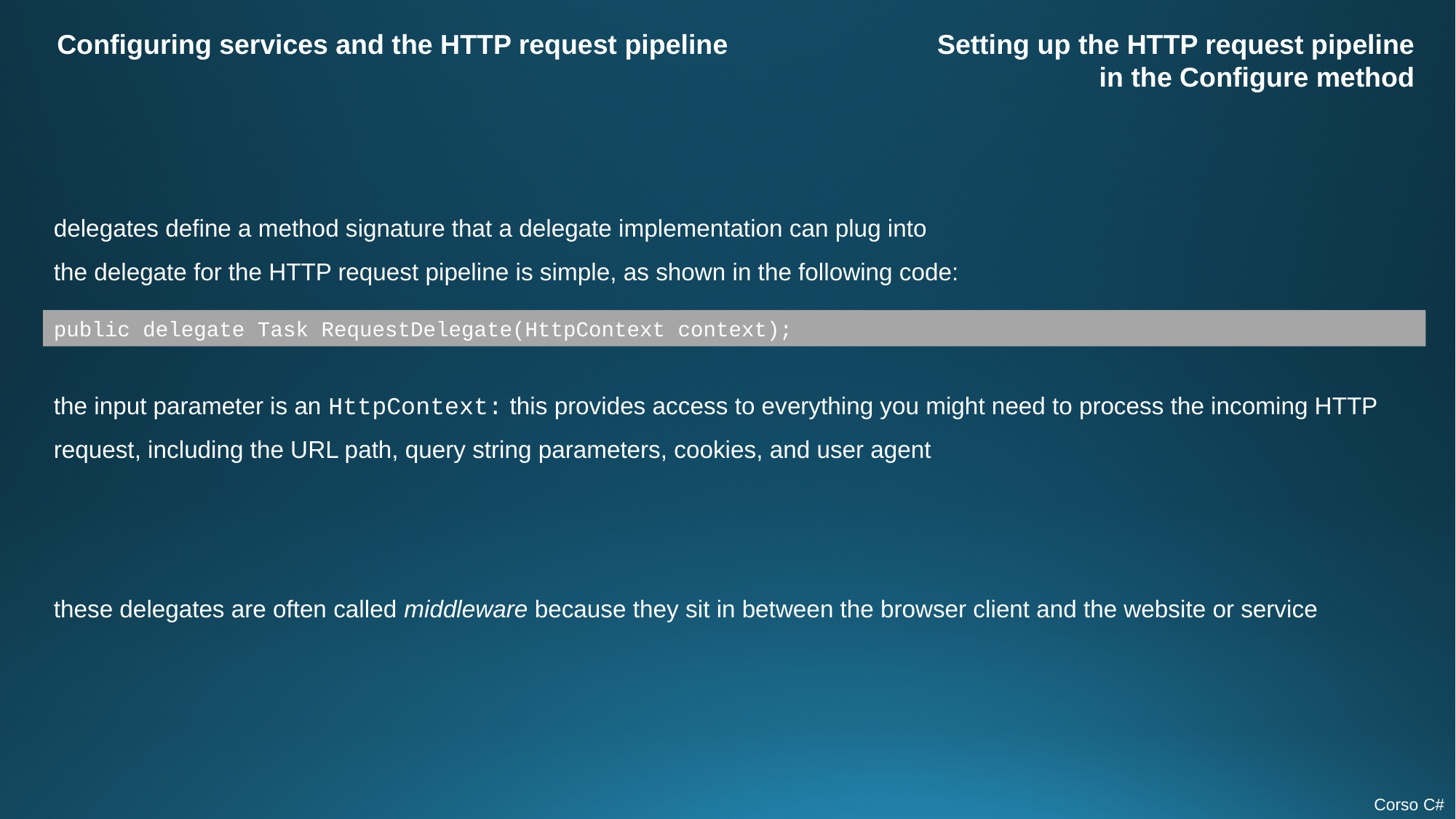

Configuring services and the HTTP request pipeline
Setting up the HTTP request pipeline
in the Configure method
delegates define a method signature that a delegate implementation can plug into
the delegate for the HTTP request pipeline is simple, as shown in the following code:
public delegate Task RequestDelegate(HttpContext context);
the input parameter is an HttpContext: this provides access to everything you might need to process the incoming HTTP request, including the URL path, query string parameters, cookies, and user agent

these delegates are often called middleware because they sit in between the browser client and the website or service
Corso C#